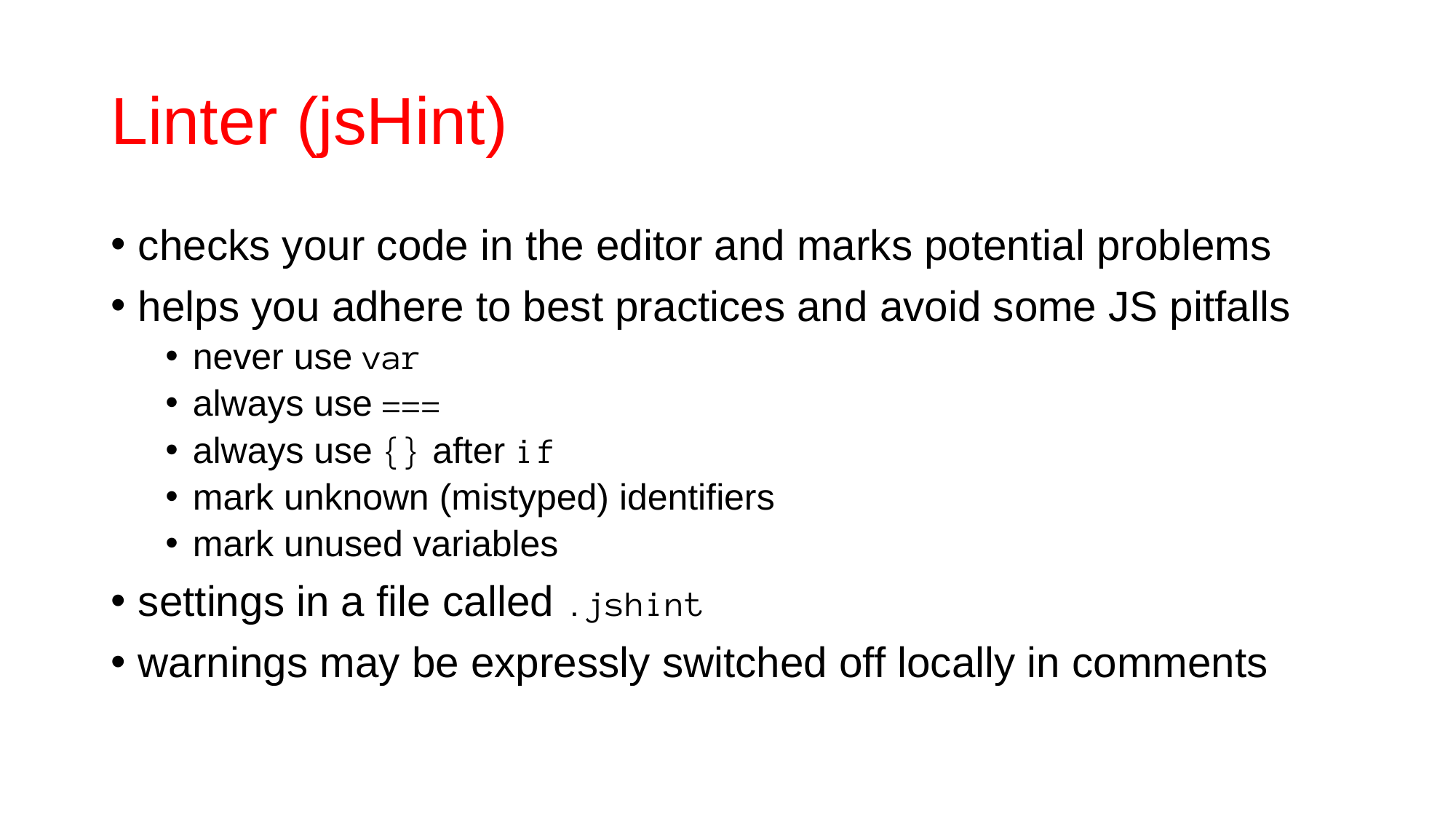

# Linter (jsHint)
checks your code in the editor and marks potential problems
helps you adhere to best practices and avoid some JS pitfalls
never use var
always use ===
always use {} after if
mark unknown (mistyped) identifiers
mark unused variables
settings in a file called .jshint
warnings may be expressly switched off locally in comments